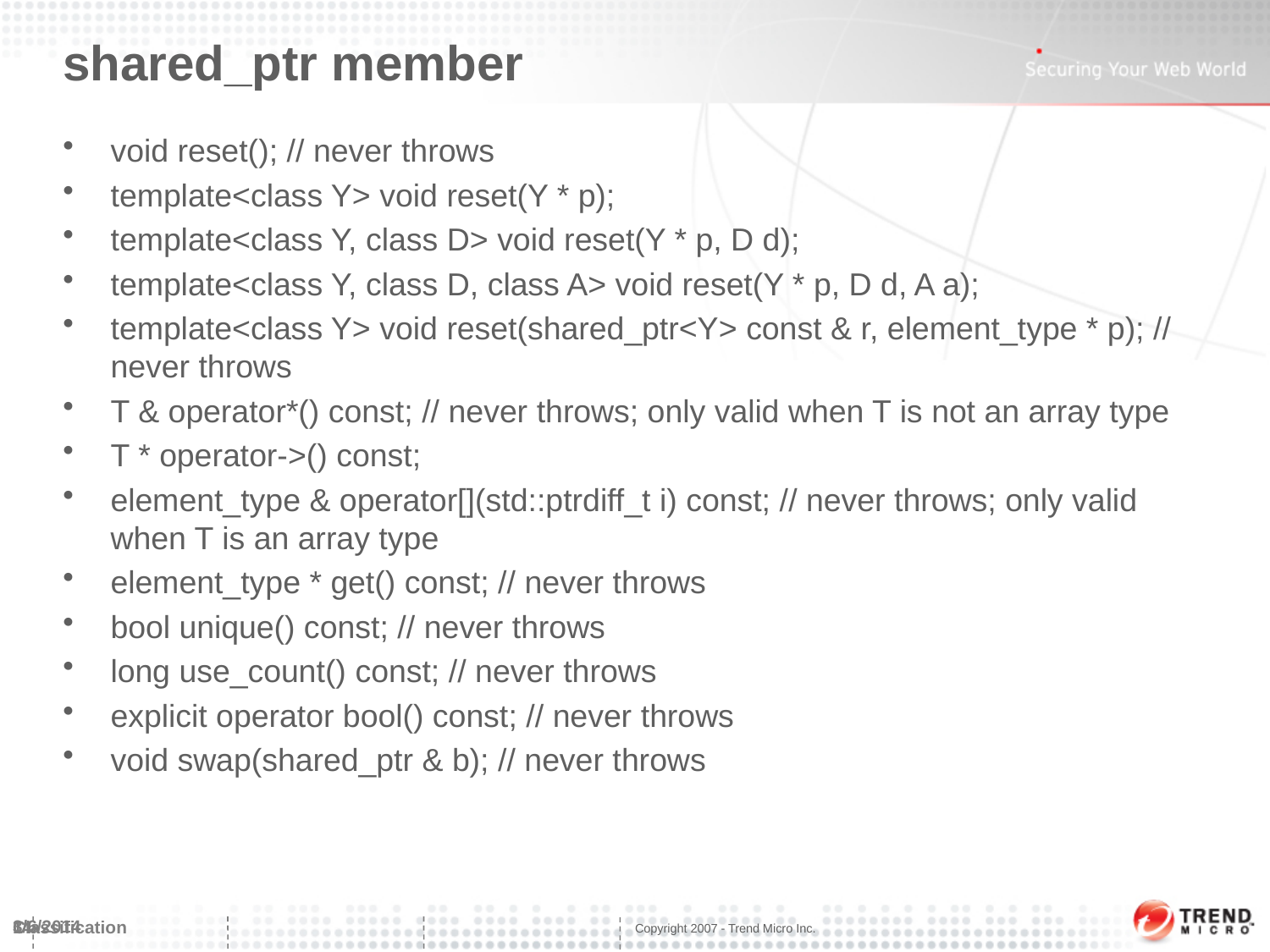

# shared_ptr member
void reset(); // never throws
template<class Y> void reset(Y * p);
template<class Y, class D> void reset(Y * p, D d);
template<class Y, class D, class A> void reset(Y * p, D d, A a);
template<class Y> void reset(shared_ptr<Y> const & r, element_type * p); // never throws
T & operator*() const; // never throws; only valid when T is not an array type
T * operator->() const;
element_type & operator[](std::ptrdiff_t i) const; // never throws; only valid when T is an array type
element_type * get() const; // never throws
bool unique() const; // never throws
long use_count() const; // never throws
explicit operator bool() const; // never throws
void swap(shared_ptr & b); // never throws
3/6/2014
14
Classification